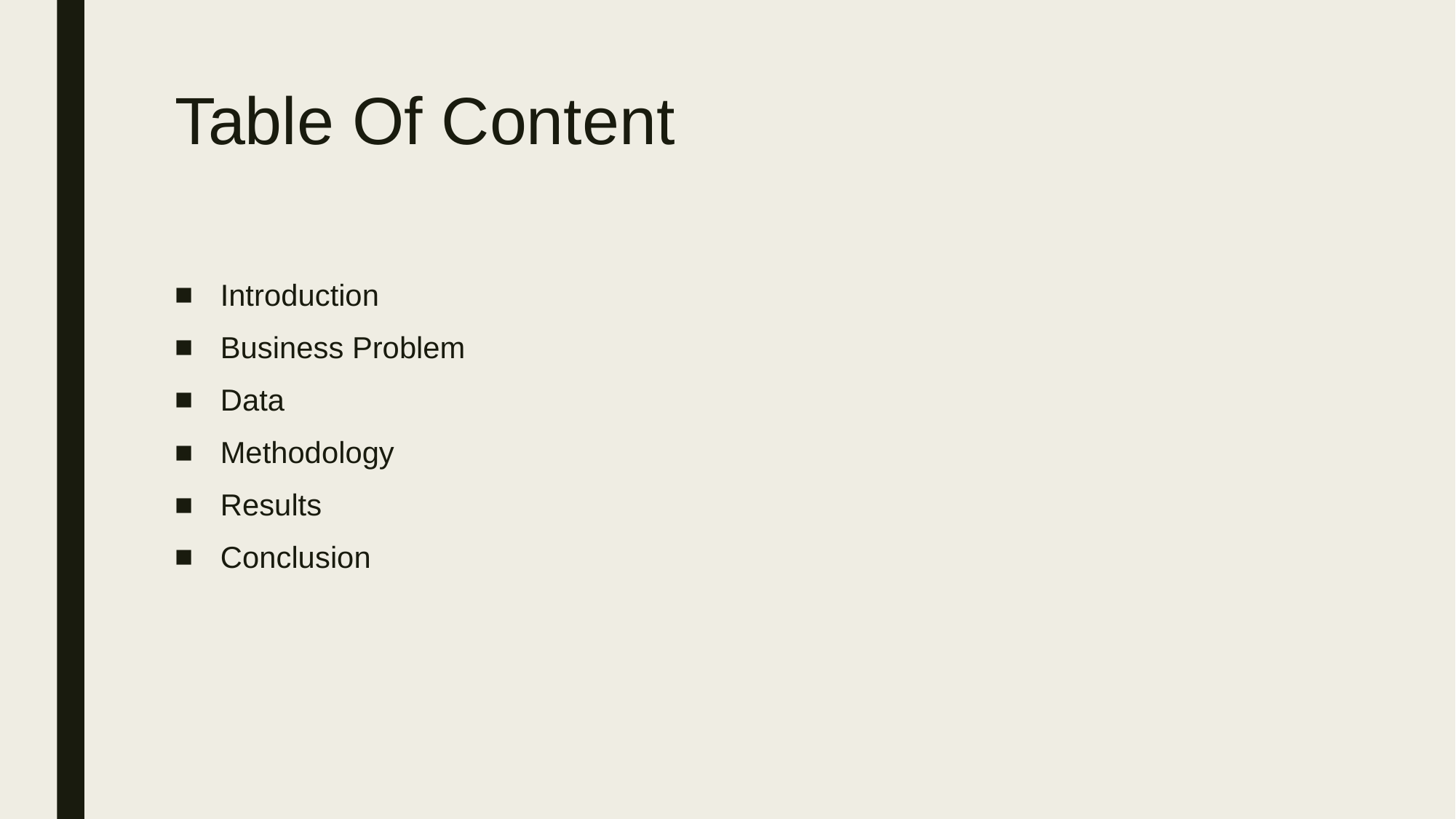

# Table Of Content
Introduction
Business Problem
Data
Methodology
Results
Conclusion